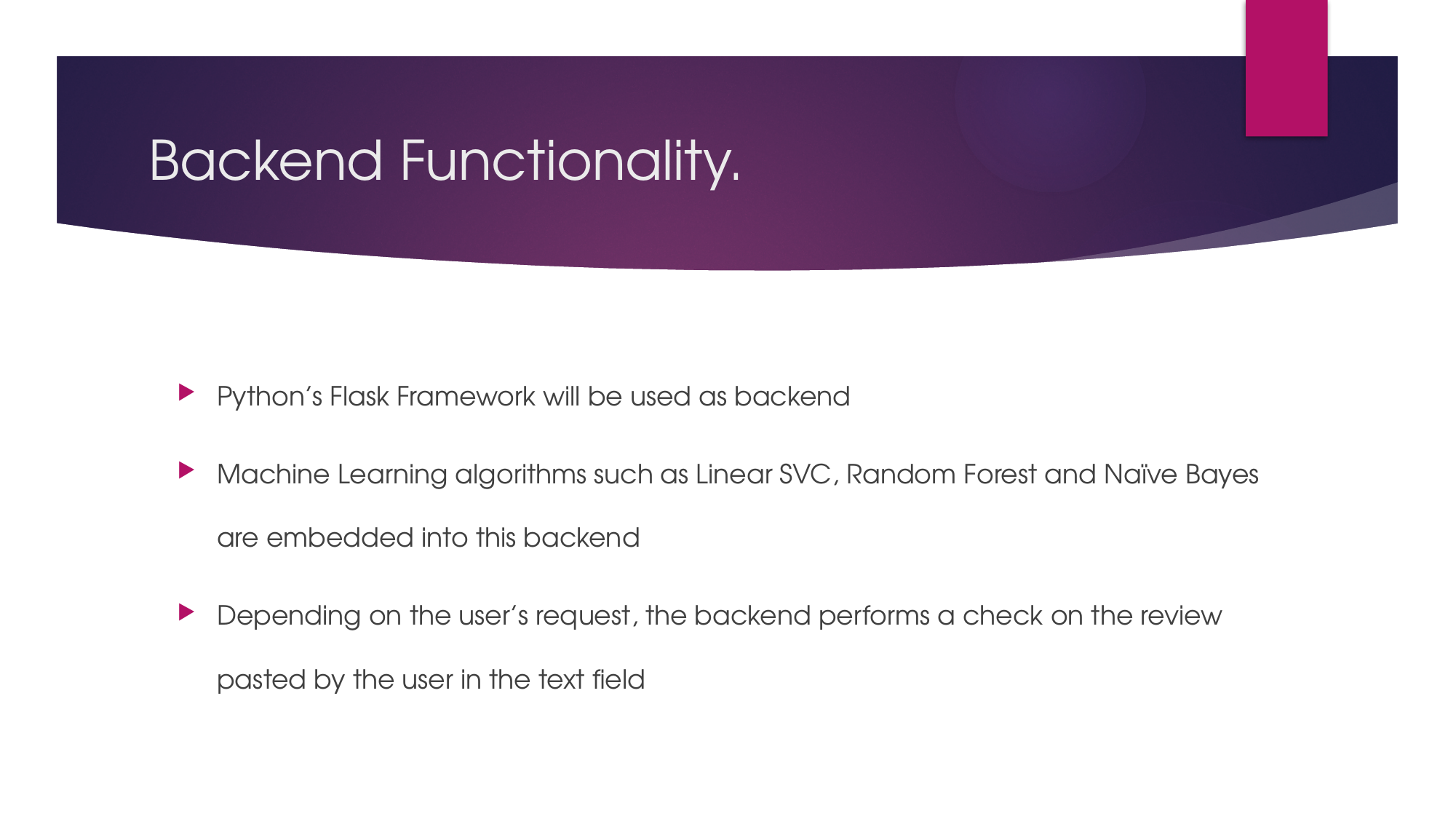

# Backend Functionality.
Python’s Flask Framework will be used as backend
Machine Learning algorithms such as Linear SVC, Random Forest and Naïve Bayes are embedded into this backend
Depending on the user’s request, the backend performs a check on the review pasted by the user in the text field